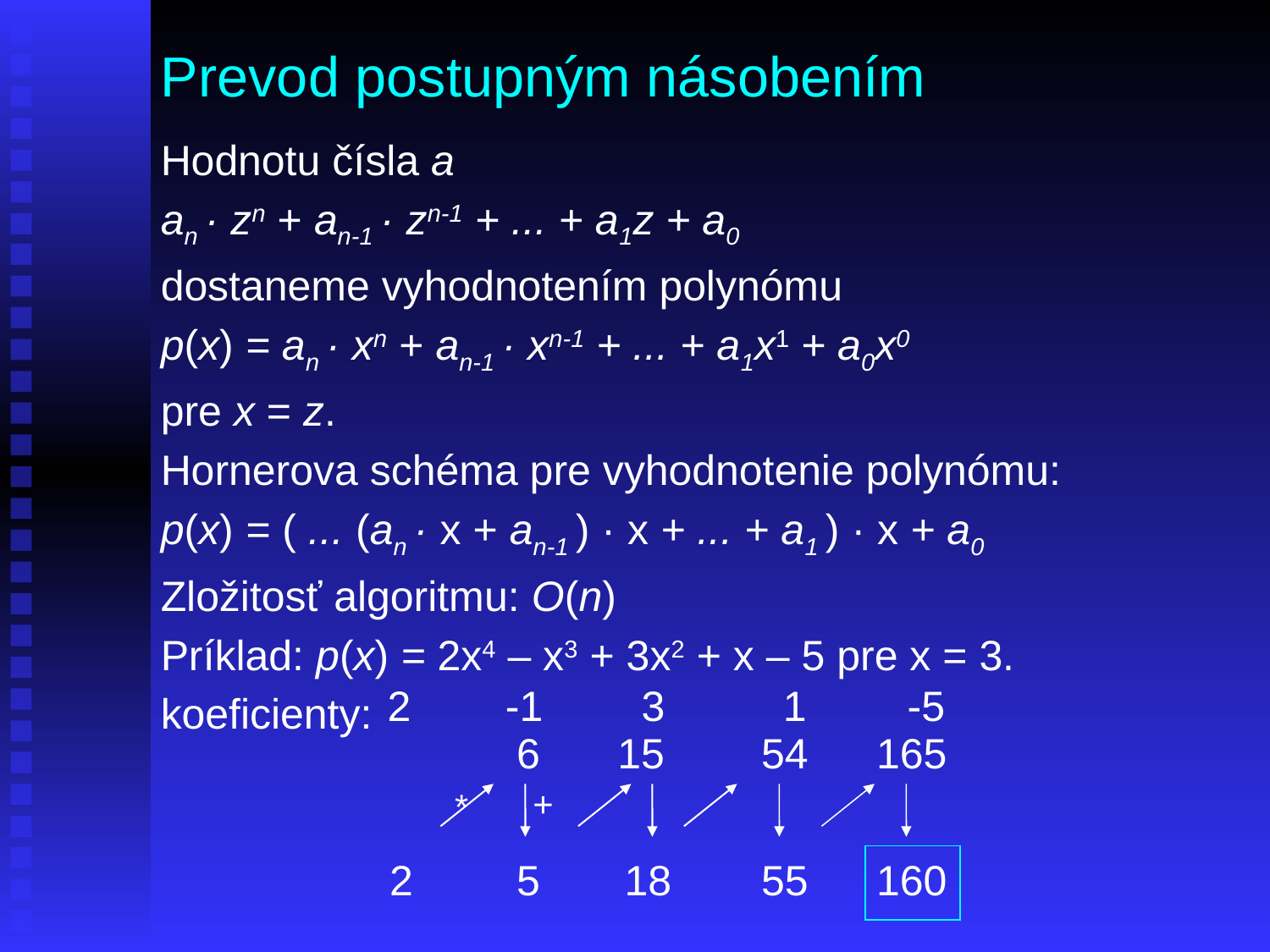

# Prevod postupným násobením
Hodnotu čísla a
an · zn + an-1 · zn-1 + ... + a1z + a0
dostaneme vyhodnotením polynómu
p(x) = an · xn + an-1 · xn-1 + ... + a1x1 + a0x0
pre x = z.
Hornerova schéma pre vyhodnotenie polynómu:
p(x) = ( ... (an · x + an-1 ) · x + ... + a1 ) · x + a0
Zložitosť algoritmu: O(n)
Príklad: p(x) = 2x4 – x3 + 3x2 + x – 5 pre x = 3.
koeficienty:

2        -1	3          1  	 -5
6
15
 54	165

 55	160

+

*

2
5
18